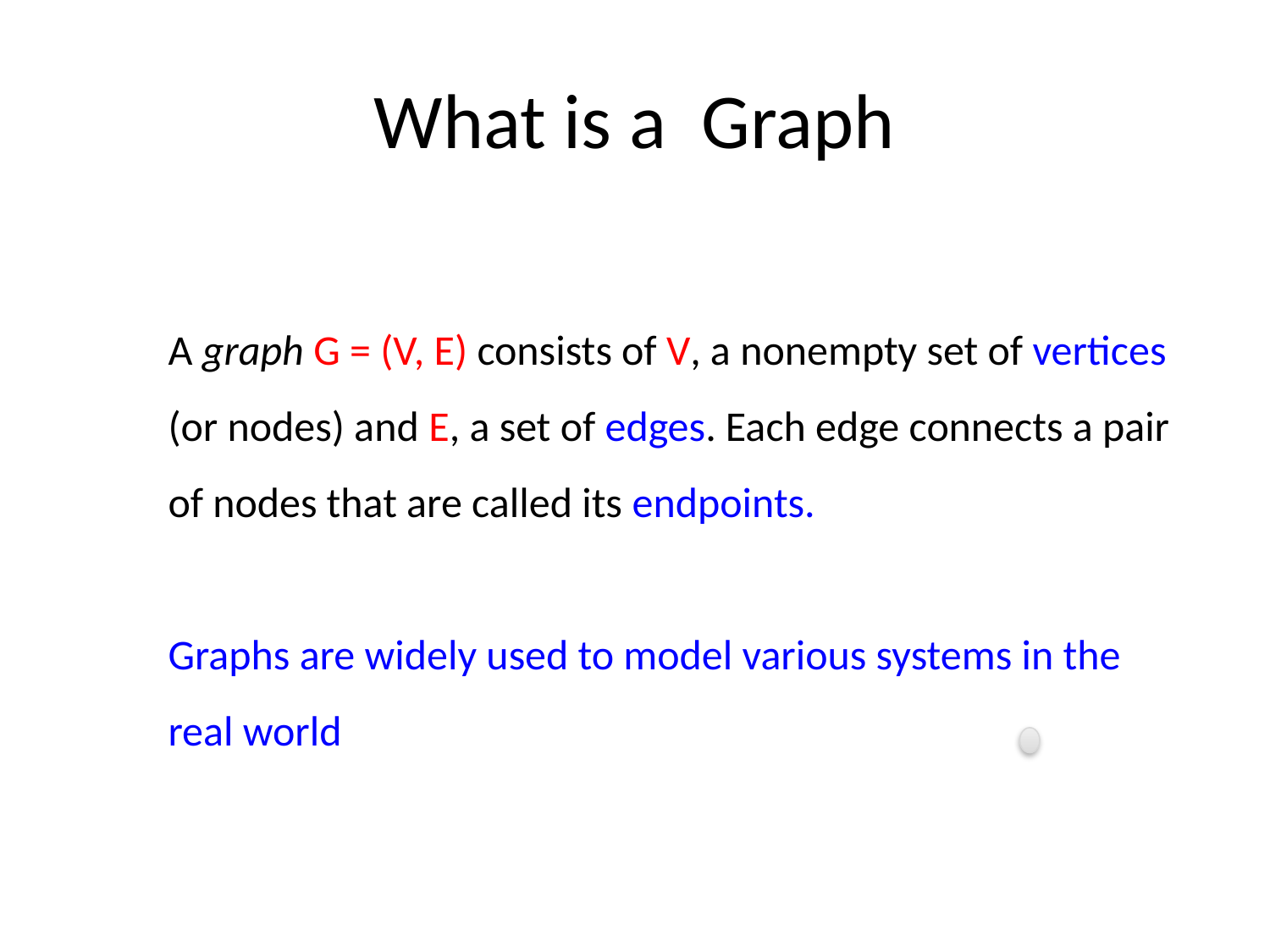

# What is a  Graph
A graph G = (V, E) consists of V, a nonempty set of vertices
(or nodes) and E, a set of edges. Each edge connects a pair
of nodes that are called its endpoints.

Graphs are widely used to model various systems in the
real world